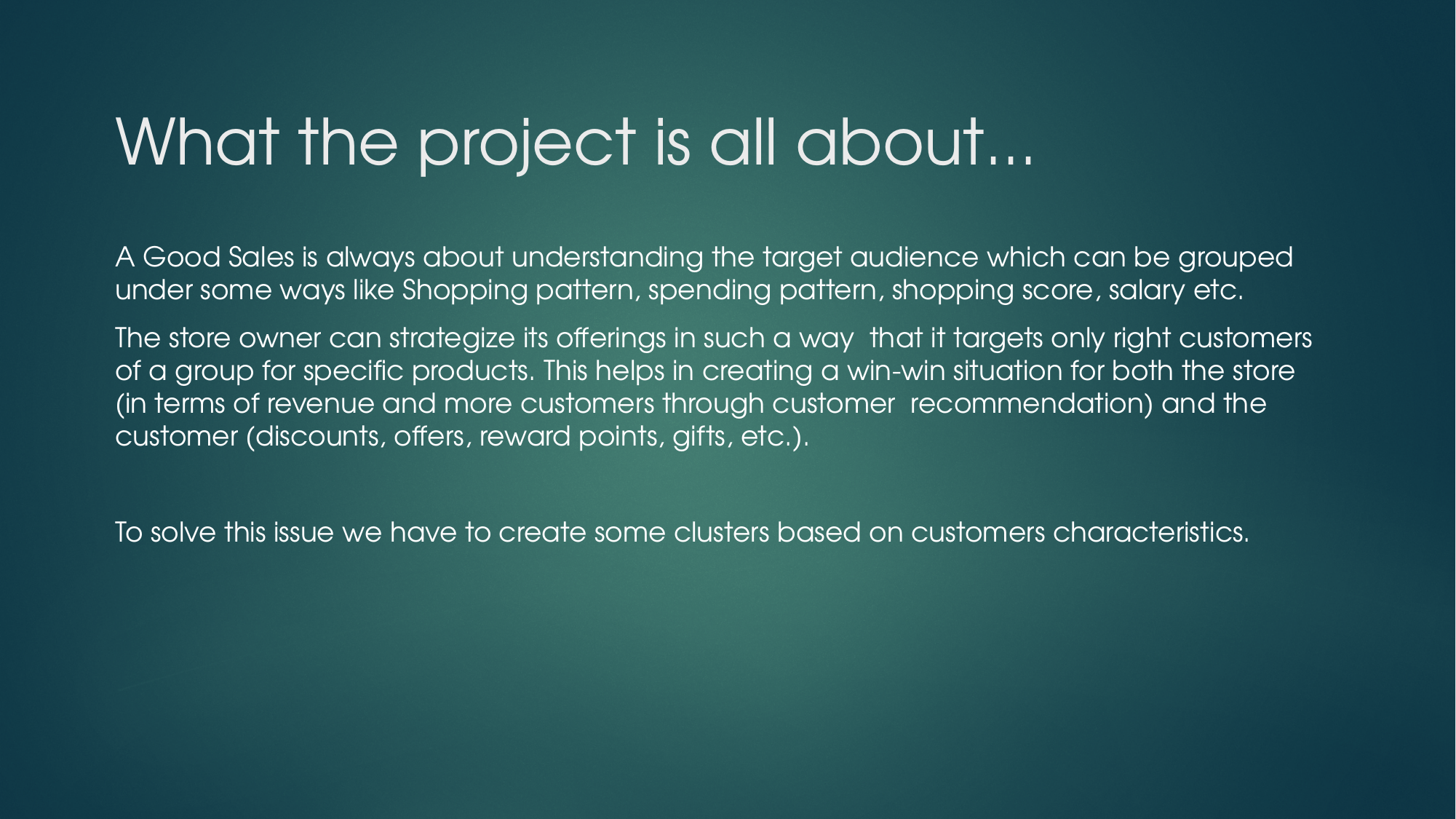

# What the project is all about...
A Good Sales is always about understanding the target audience which can be grouped under some ways like Shopping pattern, spending pattern, shopping score, salary etc.
The store owner can strategize its offerings in such a way  that it targets only right customers of a group for specific products. This helps in creating a win-win situation for both the store (in terms of revenue and more customers through customer  recommendation) and the customer (discounts, offers, reward points, gifts, etc.).

To solve this issue we have to create some clusters based on customers characteristics.